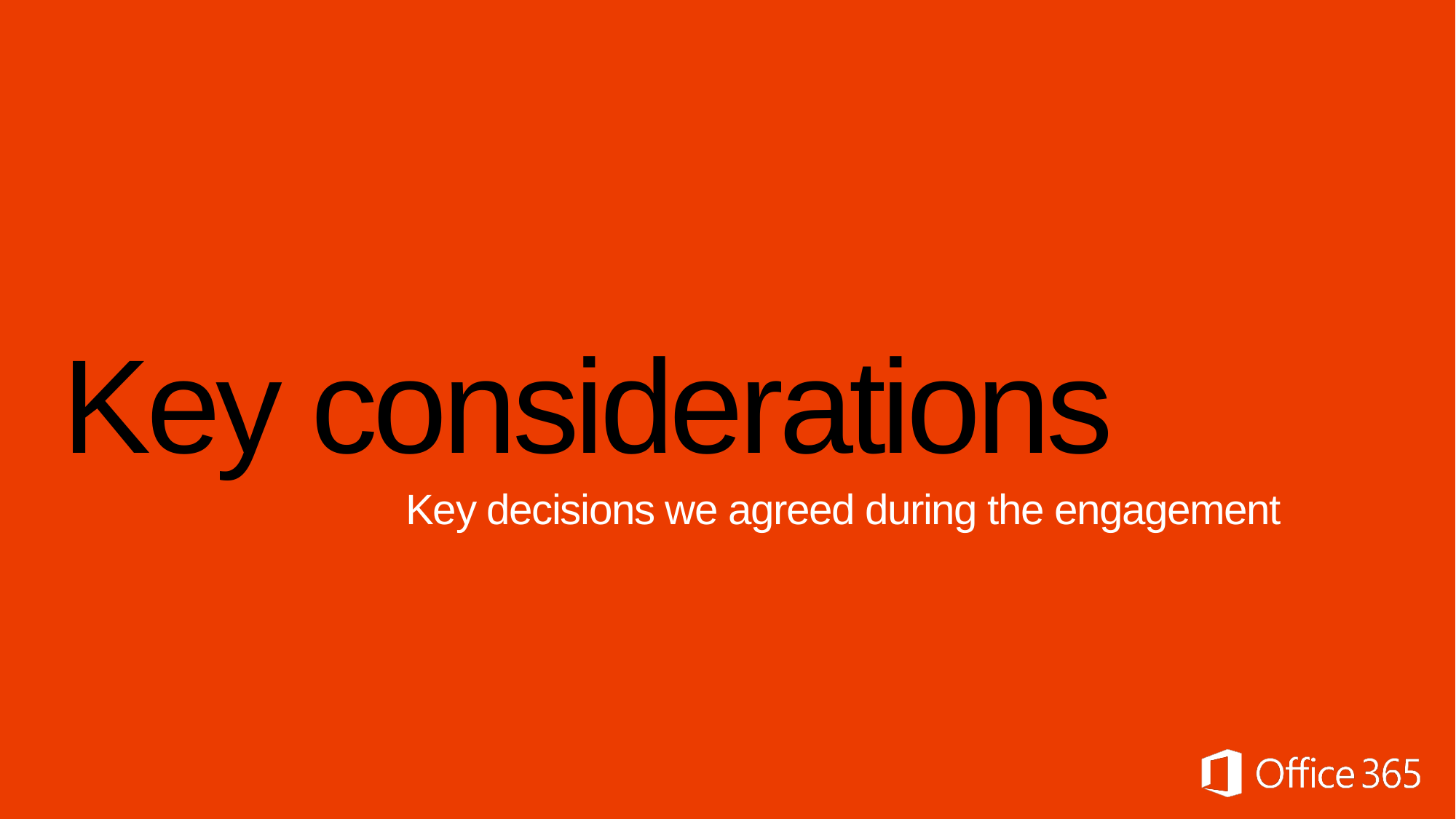

# Key considerations
Key decisions we agreed during the engagement